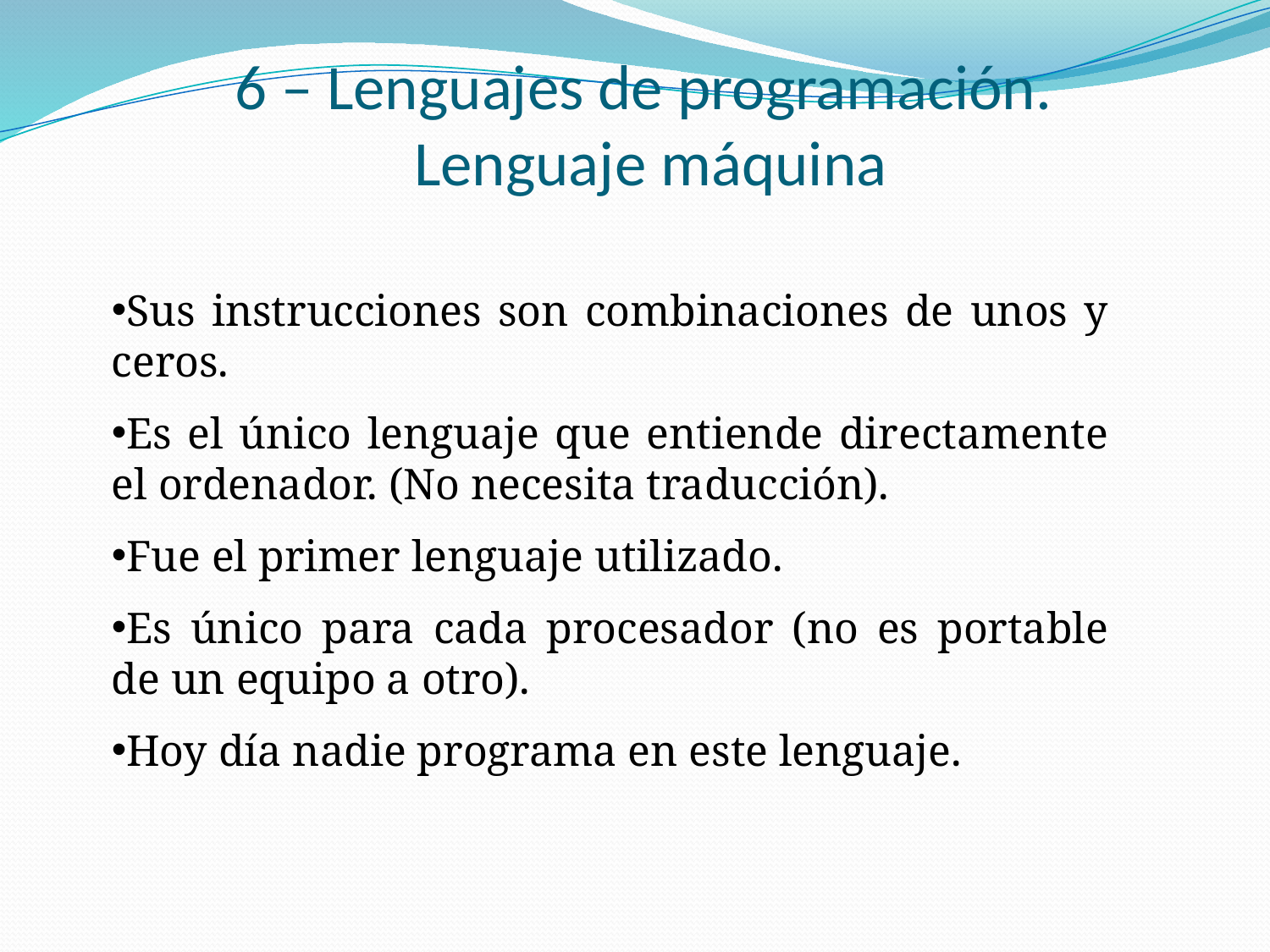

# 6 – Lenguajes de programación. Lenguaje máquina
Sus instrucciones son combinaciones de unos y ceros.
Es el único lenguaje que entiende directamente el ordenador. (No necesita traducción).
Fue el primer lenguaje utilizado.
Es único para cada procesador (no es portable de un equipo a otro).
Hoy día nadie programa en este lenguaje.